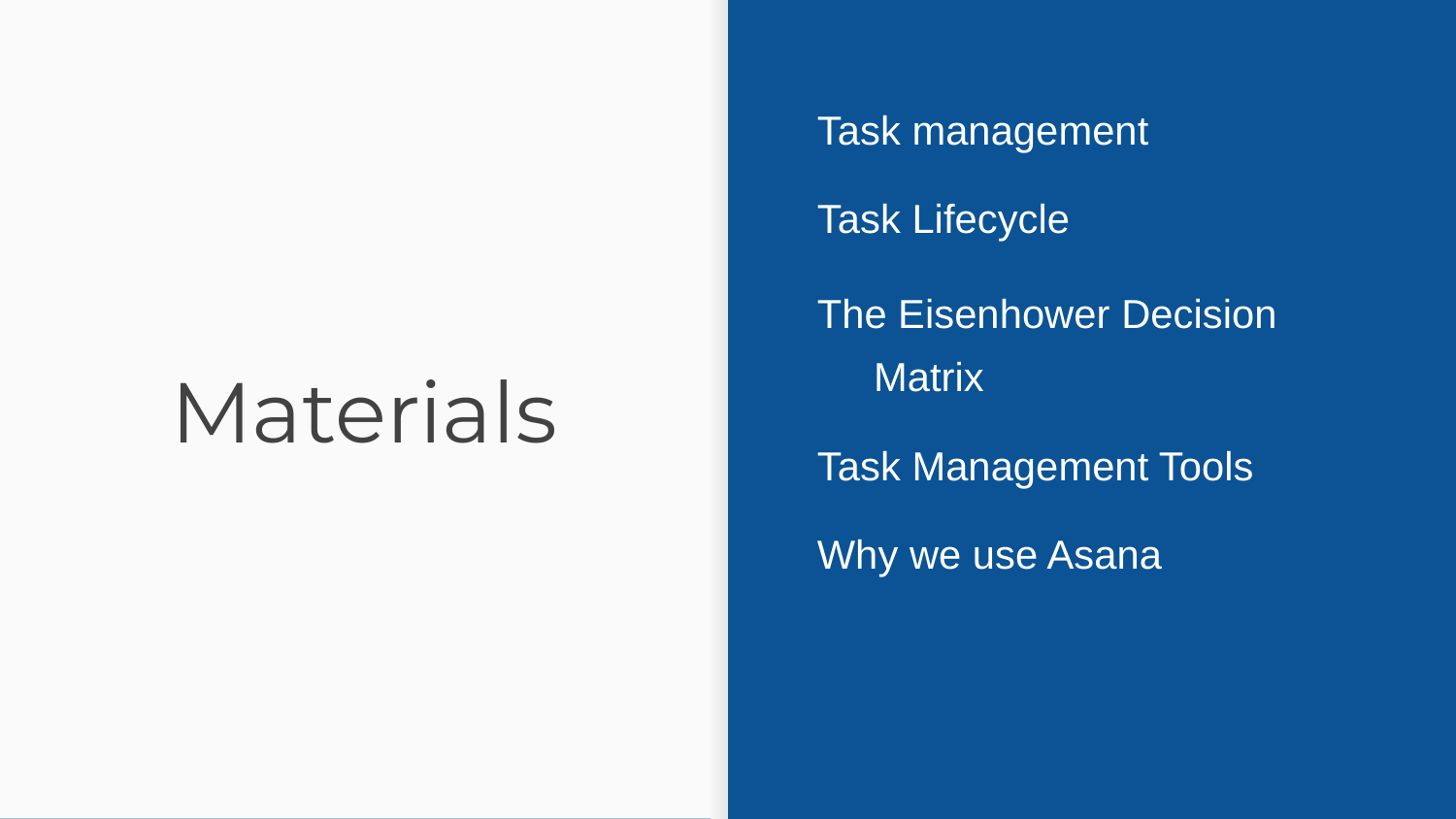

Task management
Task Lifecycle
The Eisenhower Decision Matrix
Task Management Tools
Why we use Asana

# Materials